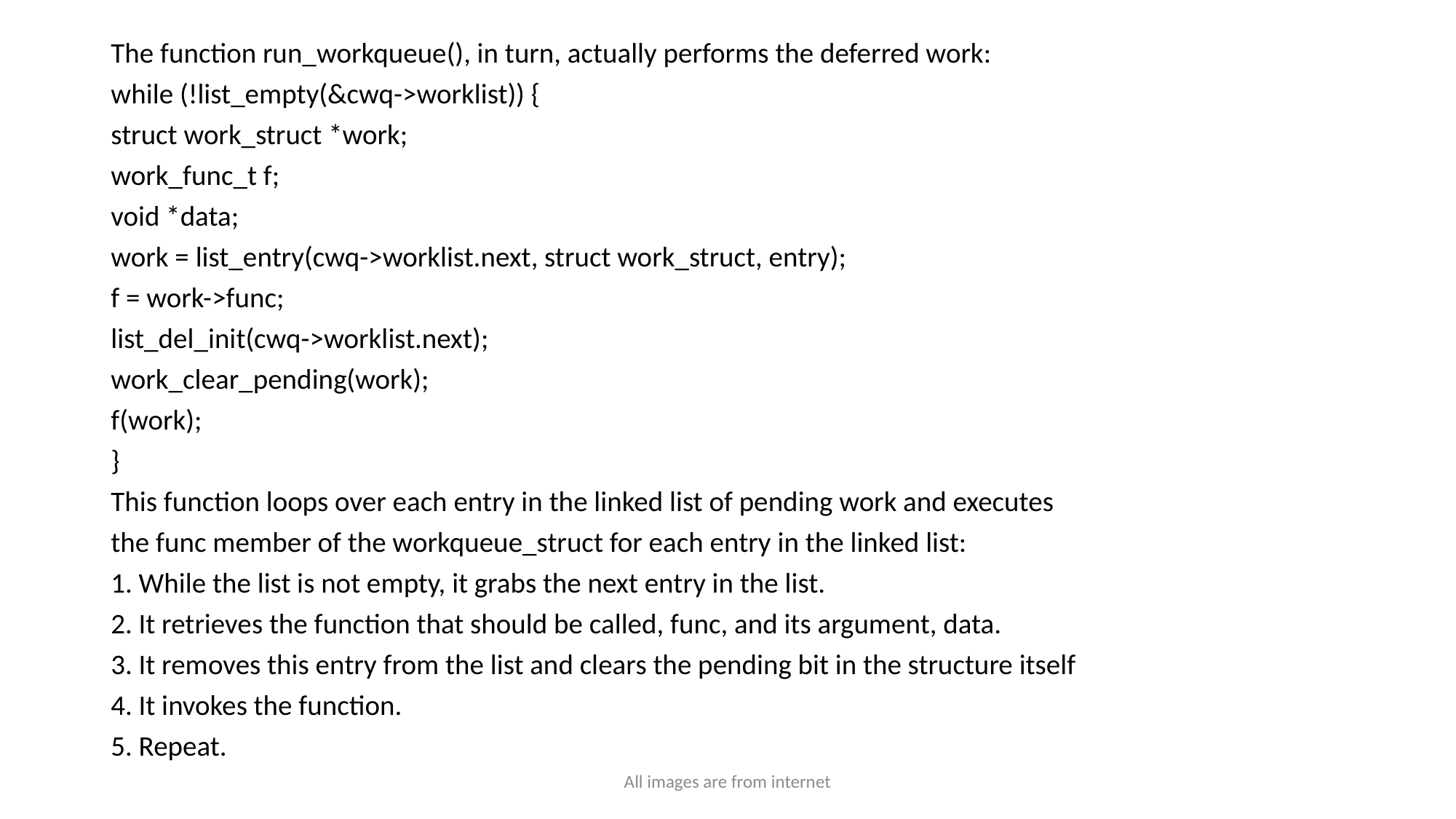

The function run_workqueue(), in turn, actually performs the deferred work:
while (!list_empty(&cwq->worklist)) {
struct work_struct *work;
work_func_t f;
void *data;
work = list_entry(cwq->worklist.next, struct work_struct, entry);
f = work->func;
list_del_init(cwq->worklist.next);
work_clear_pending(work);
f(work);
}
This function loops over each entry in the linked list of pending work and executes
the func member of the workqueue_struct for each entry in the linked list:
1. While the list is not empty, it grabs the next entry in the list.
2. It retrieves the function that should be called, func, and its argument, data.
3. It removes this entry from the list and clears the pending bit in the structure itself
4. It invokes the function.
5. Repeat.
All images are from internet